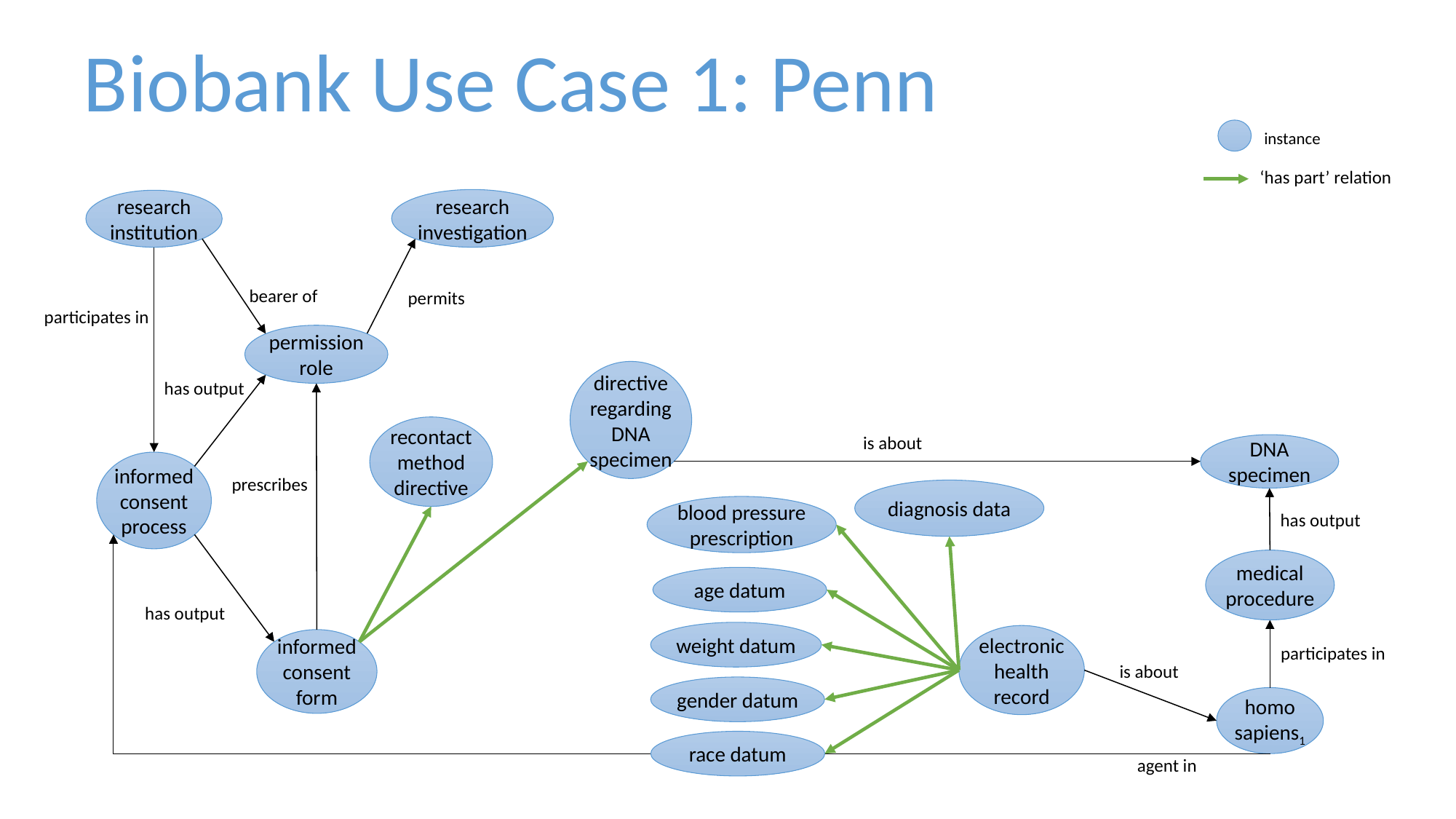

Biobank Use Case 1: Penn

instance
‘has part’ relation
research investigation
research institution
bearer of
permits
participates in
permission role
directive regarding DNA specimen
has output
recontact method directive
is about
DNA specimen
informed consent process
prescribes
diagnosis data
blood pressure prescription
has output
medical procedure
age datum
has output
weight datum
electronic health record
informed consent form
participates in
is about
gender datum
homo sapiens1
race datum
agent in